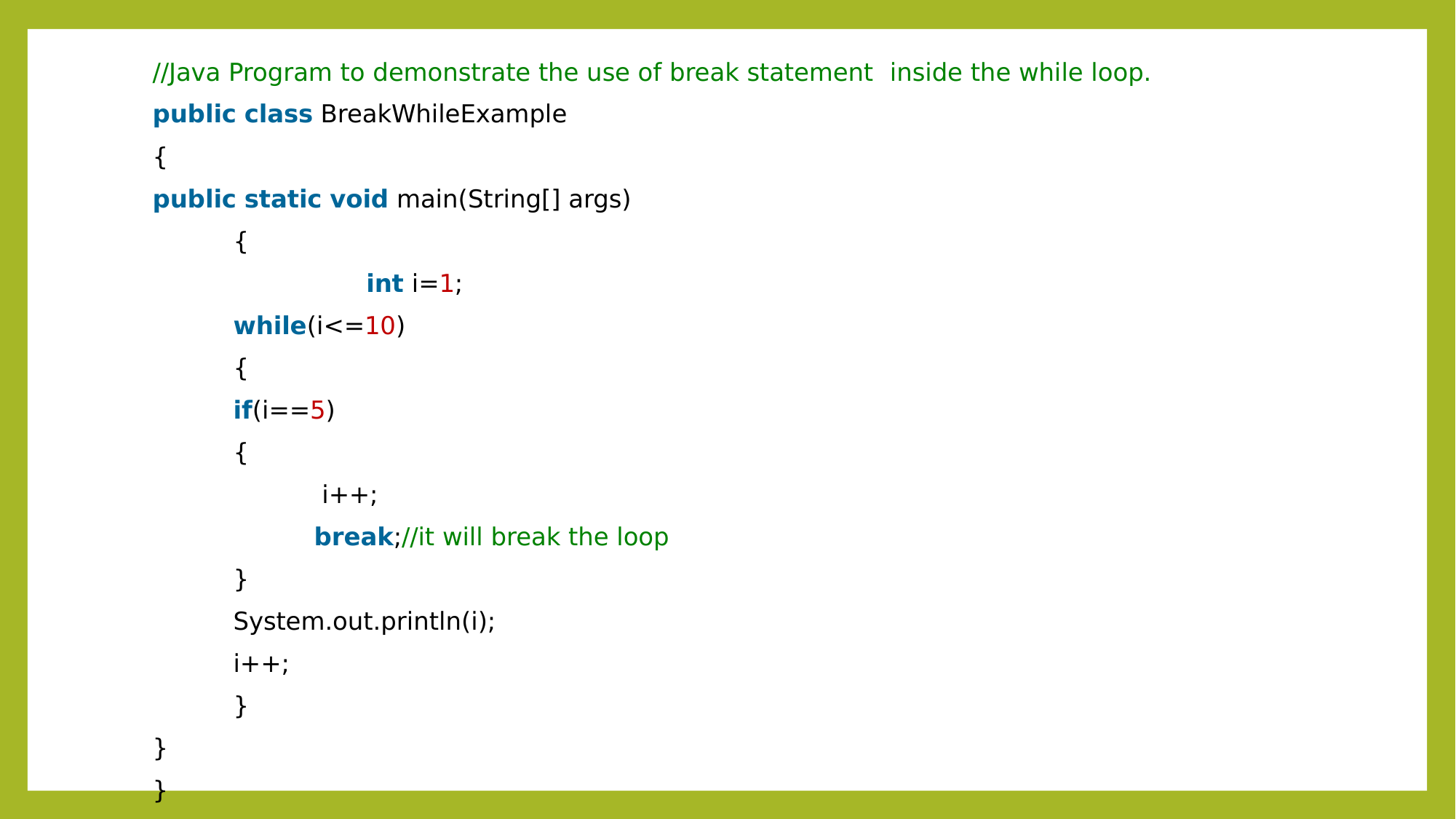

//Java Program to demonstrate the use of break statement  inside the while loop.
public class BreakWhileExample
{
	public static void main(String[] args)
 	{
    	                 int i=1;
    		while(i<=10)
   		{
        			if(i==5)
       			{
           				 i++;
            			break;//it will break the loop
        			}
        			System.out.println(i);
        			i++;
    		}
	}
}